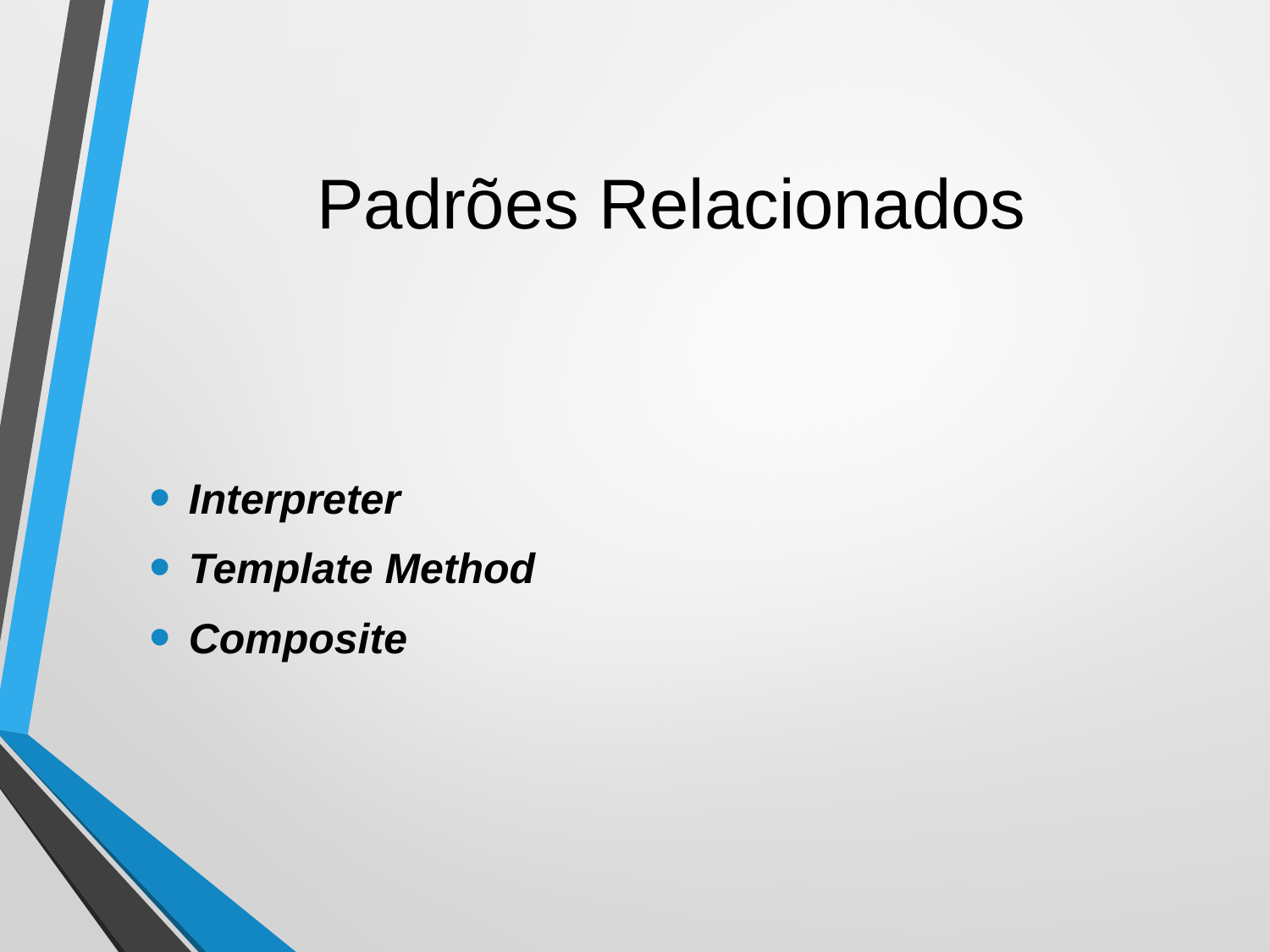

# Padrões Relacionados
Interpreter
Template Method
Composite